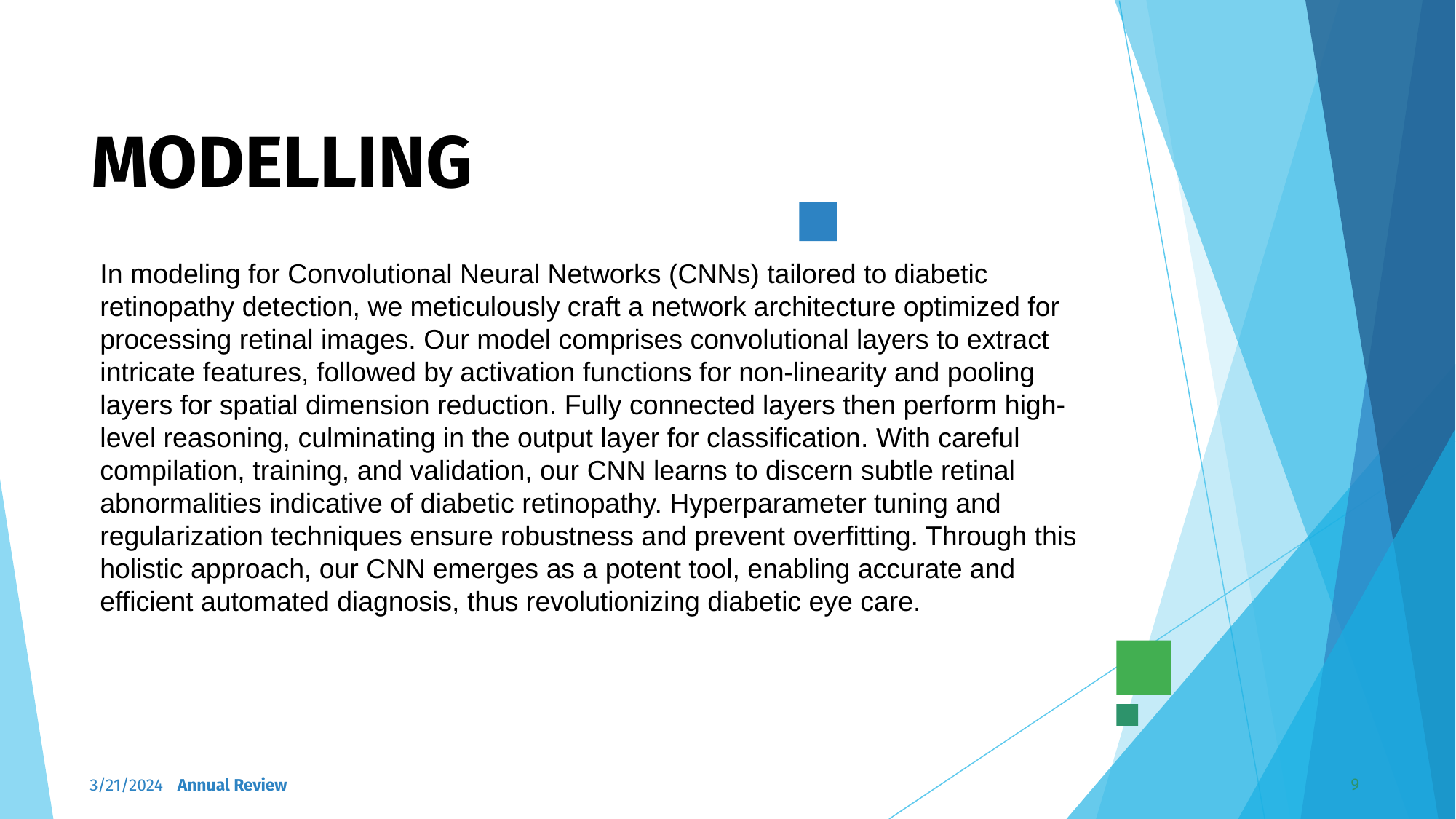

# MODELLING

In modeling for Convolutional Neural Networks (CNNs) tailored to diabetic retinopathy detection, we meticulously craft a network architecture optimized for processing retinal images. Our model comprises convolutional layers to extract intricate features, followed by activation functions for non-linearity and pooling layers for spatial dimension reduction. Fully connected layers then perform high-level reasoning, culminating in the output layer for classification. With careful compilation, training, and validation, our CNN learns to discern subtle retinal abnormalities indicative of diabetic retinopathy. Hyperparameter tuning and regularization techniques ensure robustness and prevent overfitting. Through this holistic approach, our CNN emerges as a potent tool, enabling accurate and efficient automated diagnosis, thus revolutionizing diabetic eye care.

9
3/21/2024  Annual Review